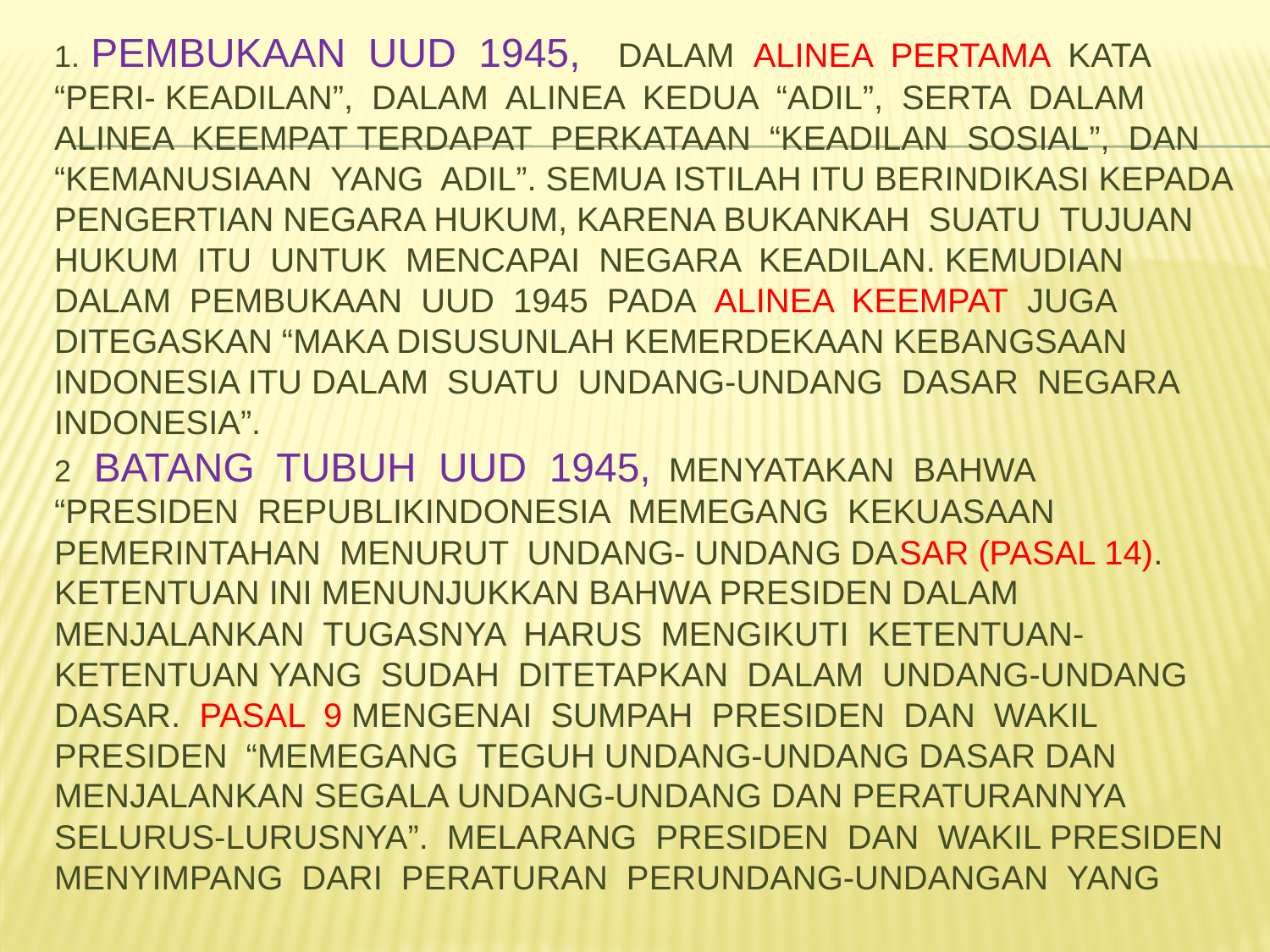

# 1. Pembukaan  UUD  1945,    dalam  alinea  pertama  kata  “peri- keadilan”,  dalam  alinea  kedua  “adil”,  serta  dalam  alinea  keempat terdapat  perkataan  “keadilan  sosial”,  dan  “kemanusiaan  yang  adil”. Semua istilah itu berindikasi kepada pengertian negara hukum, karena bukankah  suatu  tujuan  hukum  itu  untuk  mencapai  negara  keadilan. Kemudian  dalam  Pembukaan  UUD  1945  pada  alinea  keempat  juga ditegaskan “maka disusunlah kemerdekaan kebangsaan Indonesia itu dalam  suatu  Undang-undang  Dasar  Negara  Indonesia”. 2  Batang  Tubuh  UUD  1945,  menyatakan  bahwa  “Presiden  RepublikIndonesia  memegang  kekuasaan  pemerintahan  menurut  Undang- undang Dasar (Pasal 14). Ketentuan ini menunjukkan bahwa presiden dalam  menjalankan  tugasnya  harus  mengikuti  ketentuan-ketentuan yang  sudah  ditetapkan  dalam  Undang-undang  Dasar.  Pasal  9 mengenai  sumpah  Presiden  dan  Wakil  Presiden  “memegang  teguh Undang-Undang Dasar dan menjalankan segala undang-undang dan peraturannya  selurus-lurusnya”.  Melarang  Presiden  dan  Wakil Presiden  menyimpang  dari  peraturan  perundang-undangan  yang